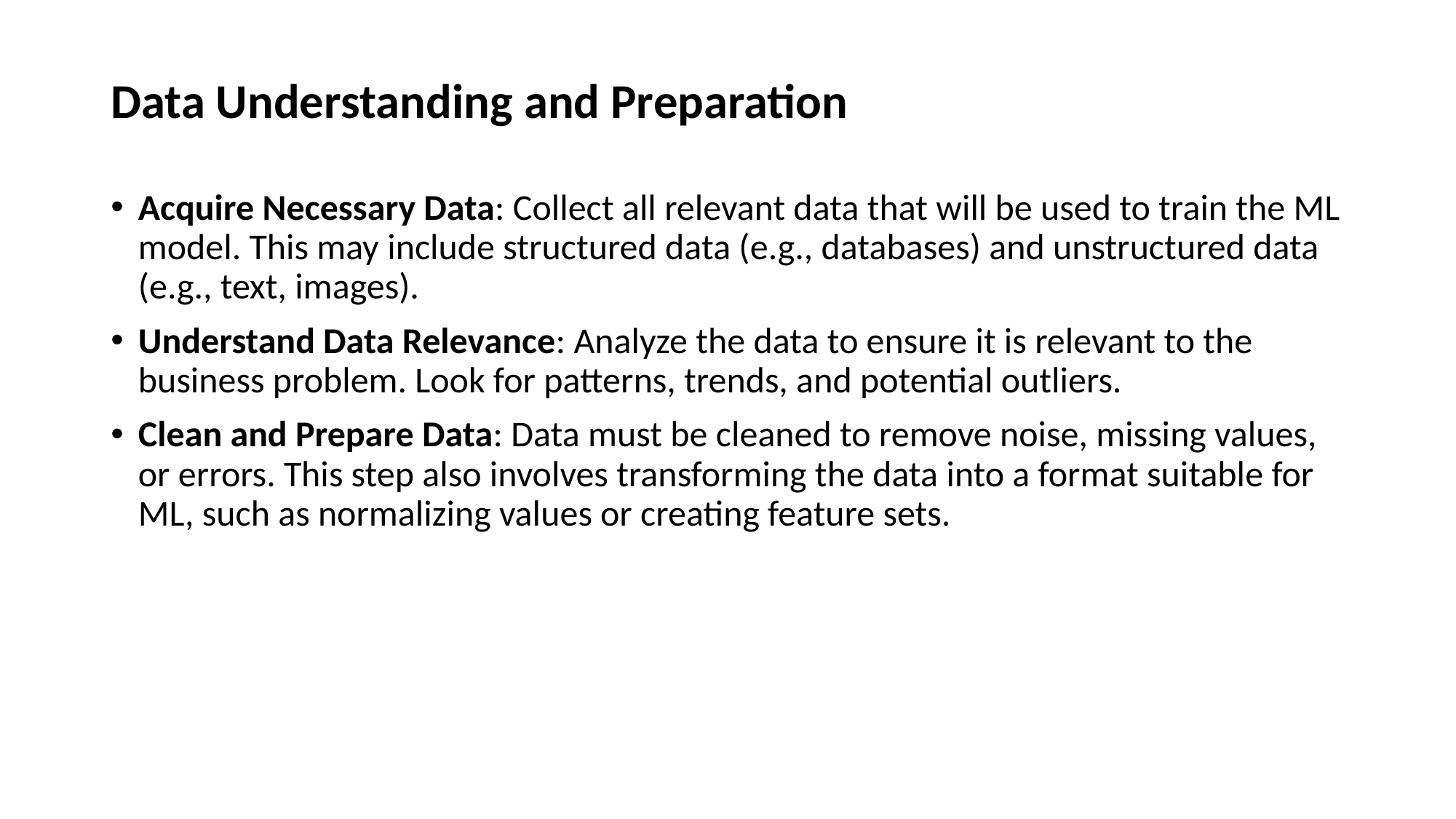

# Data Understanding and Preparation
Acquire Necessary Data: Collect all relevant data that will be used to train the ML model. This may include structured data (e.g., databases) and unstructured data (e.g., text, images).
Understand Data Relevance: Analyze the data to ensure it is relevant to the business problem. Look for patterns, trends, and potential outliers.
Clean and Prepare Data: Data must be cleaned to remove noise, missing values, or errors. This step also involves transforming the data into a format suitable for ML, such as normalizing values or creating feature sets.